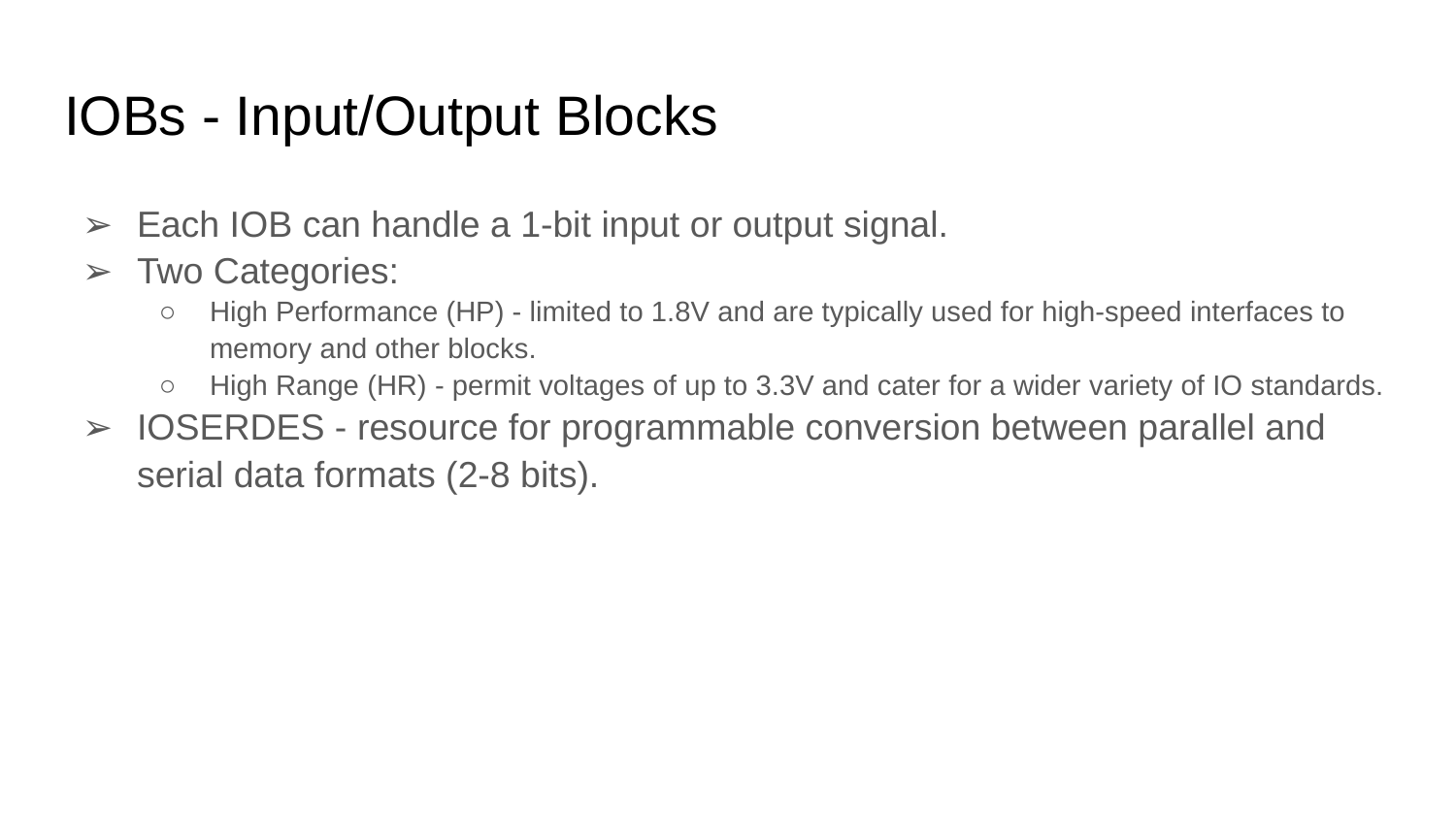

# IOBs - Input/Output Blocks
Each IOB can handle a 1-bit input or output signal.
Two Categories:
High Performance (HP) - limited to 1.8V and are typically used for high-speed interfaces to memory and other blocks.
High Range (HR) - permit voltages of up to 3.3V and cater for a wider variety of IO standards.
IOSERDES - resource for programmable conversion between parallel and serial data formats (2-8 bits).